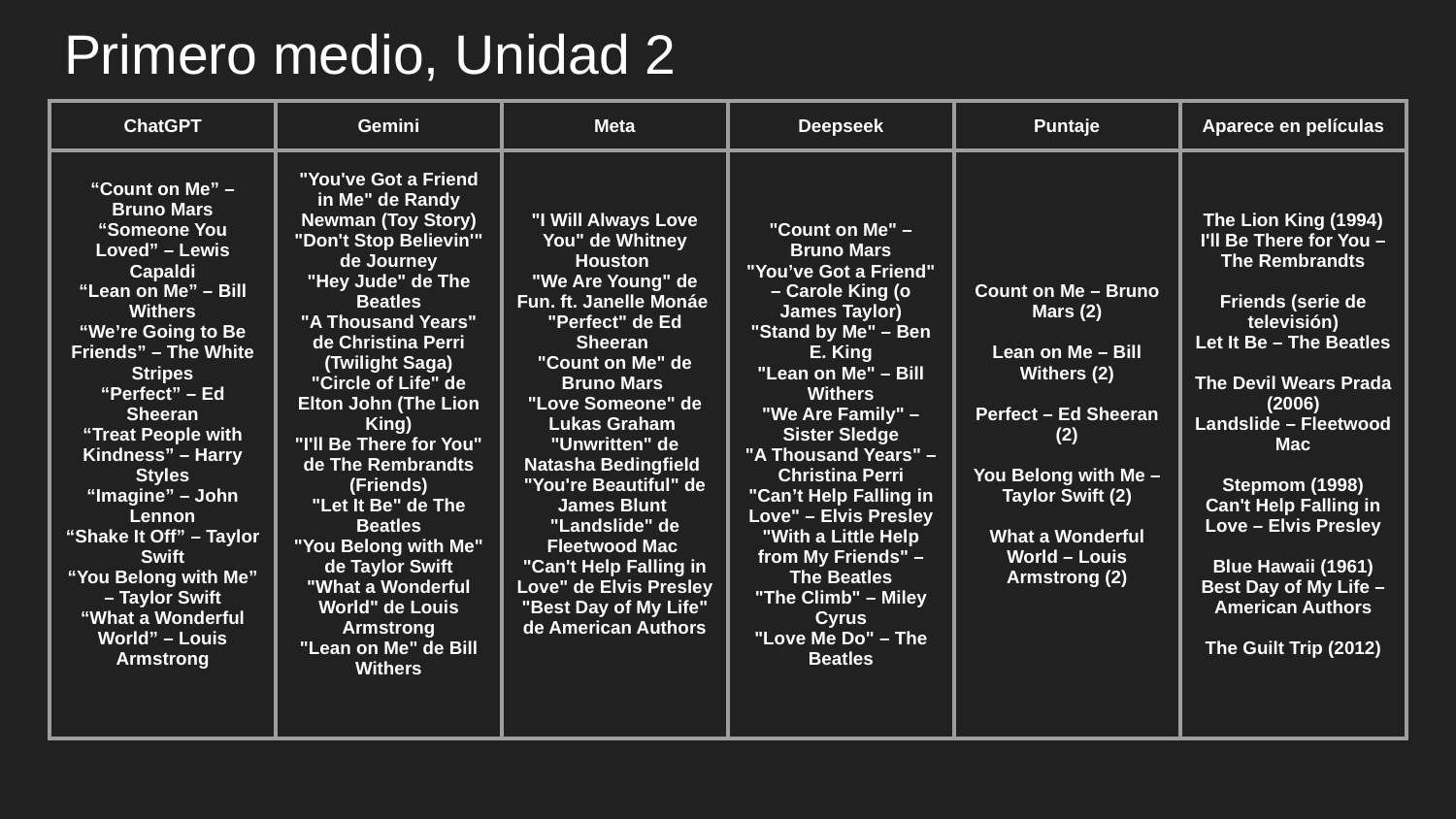

# Primero medio, Unidad 2
| ChatGPT | Gemini | Meta | Deepseek | Puntaje | Aparece en películas |
| --- | --- | --- | --- | --- | --- |
| “Count on Me” – Bruno Mars “Someone You Loved” – Lewis Capaldi “Lean on Me” – Bill Withers “We’re Going to Be Friends” – The White Stripes “Perfect” – Ed Sheeran “Treat People with Kindness” – Harry Styles “Imagine” – John Lennon “Shake It Off” – Taylor Swift “You Belong with Me” – Taylor Swift “What a Wonderful World” – Louis Armstrong | "You've Got a Friend in Me" de Randy Newman (Toy Story) "Don't Stop Believin'" de Journey "Hey Jude" de The Beatles "A Thousand Years" de Christina Perri (Twilight Saga) "Circle of Life" de Elton John (The Lion King) "I'll Be There for You" de The Rembrandts (Friends) "Let It Be" de The Beatles "You Belong with Me" de Taylor Swift "What a Wonderful World" de Louis Armstrong "Lean on Me" de Bill Withers | "I Will Always Love You" de Whitney Houston "We Are Young" de Fun. ft. Janelle Monáe "Perfect" de Ed Sheeran "Count on Me" de Bruno Mars "Love Someone" de Lukas Graham "Unwritten" de Natasha Bedingfield "You're Beautiful" de James Blunt "Landslide" de Fleetwood Mac "Can't Help Falling in Love" de Elvis Presley "Best Day of My Life" de American Authors | "Count on Me" – Bruno Mars "You’ve Got a Friend" – Carole King (o James Taylor) "Stand by Me" – Ben E. King "Lean on Me" – Bill Withers "We Are Family" – Sister Sledge "A Thousand Years" – Christina Perri "Can’t Help Falling in Love" – Elvis Presley "With a Little Help from My Friends" – The Beatles "The Climb" – Miley Cyrus "Love Me Do" – The Beatles | Count on Me – Bruno Mars (2) Lean on Me – Bill Withers (2) Perfect – Ed Sheeran (2) You Belong with Me – Taylor Swift (2) What a Wonderful World – Louis Armstrong (2) | The Lion King (1994) I'll Be There for You – The Rembrandts Friends (serie de televisión) Let It Be – The Beatles The Devil Wears Prada (2006) Landslide – Fleetwood Mac Stepmom (1998) Can't Help Falling in Love – Elvis Presley Blue Hawaii (1961) Best Day of My Life – American Authors The Guilt Trip (2012) |